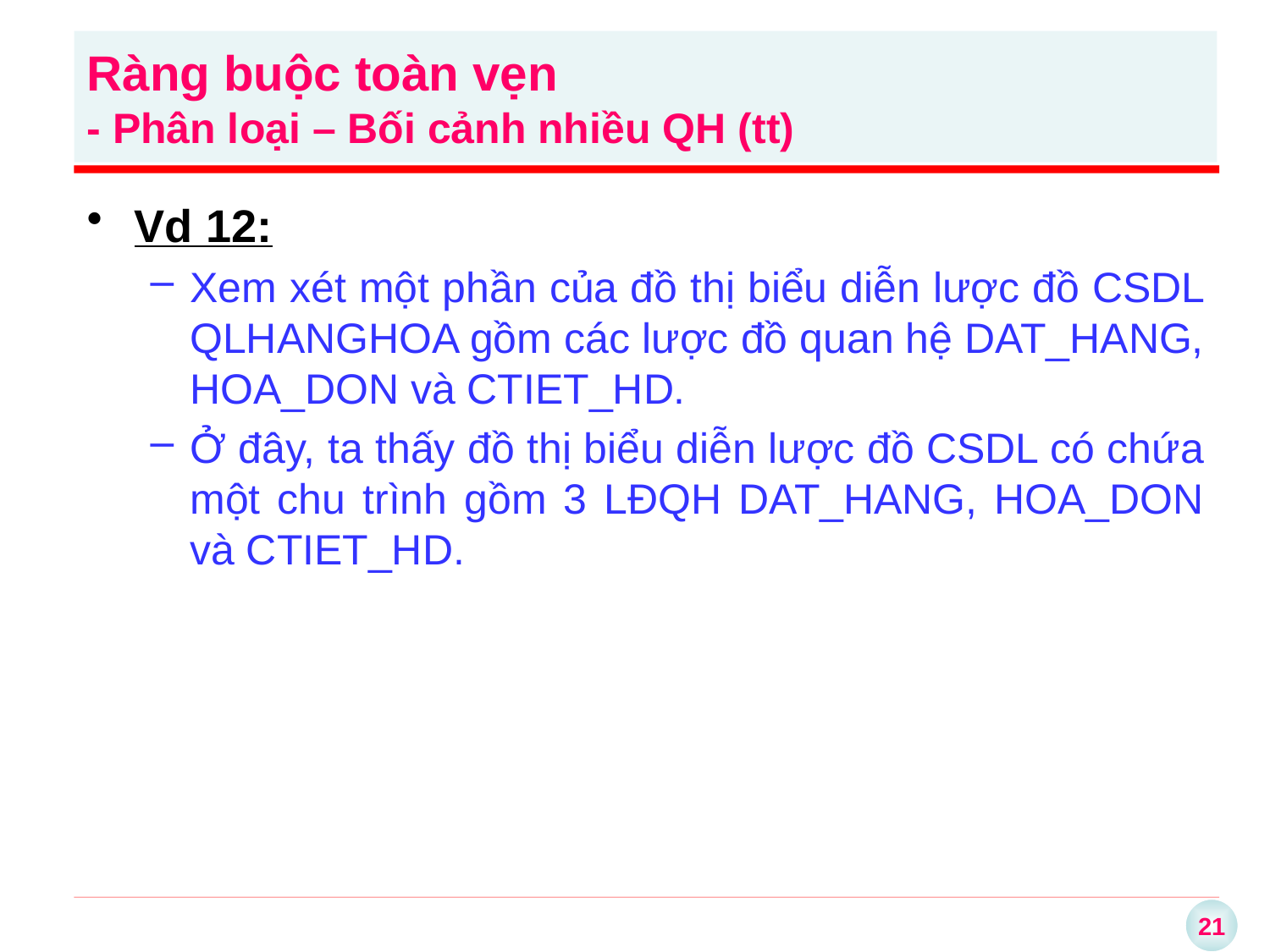

Ràng buộc toàn vẹn
- Phân loại – Bối cảnh nhiều QH (tt)
Vd 12:
Xem xét một phần của đồ thị biểu diễn lược đồ CSDL QLHANGHOA gồm các lược đồ quan hệ DAT_HANG, HOA_DON và CTIET_HD.
Ở đây, ta thấy đồ thị biểu diễn lược đồ CSDL có chứa một chu trình gồm 3 LĐQH DAT_HANG, HOA_DON và CTIET_HD.